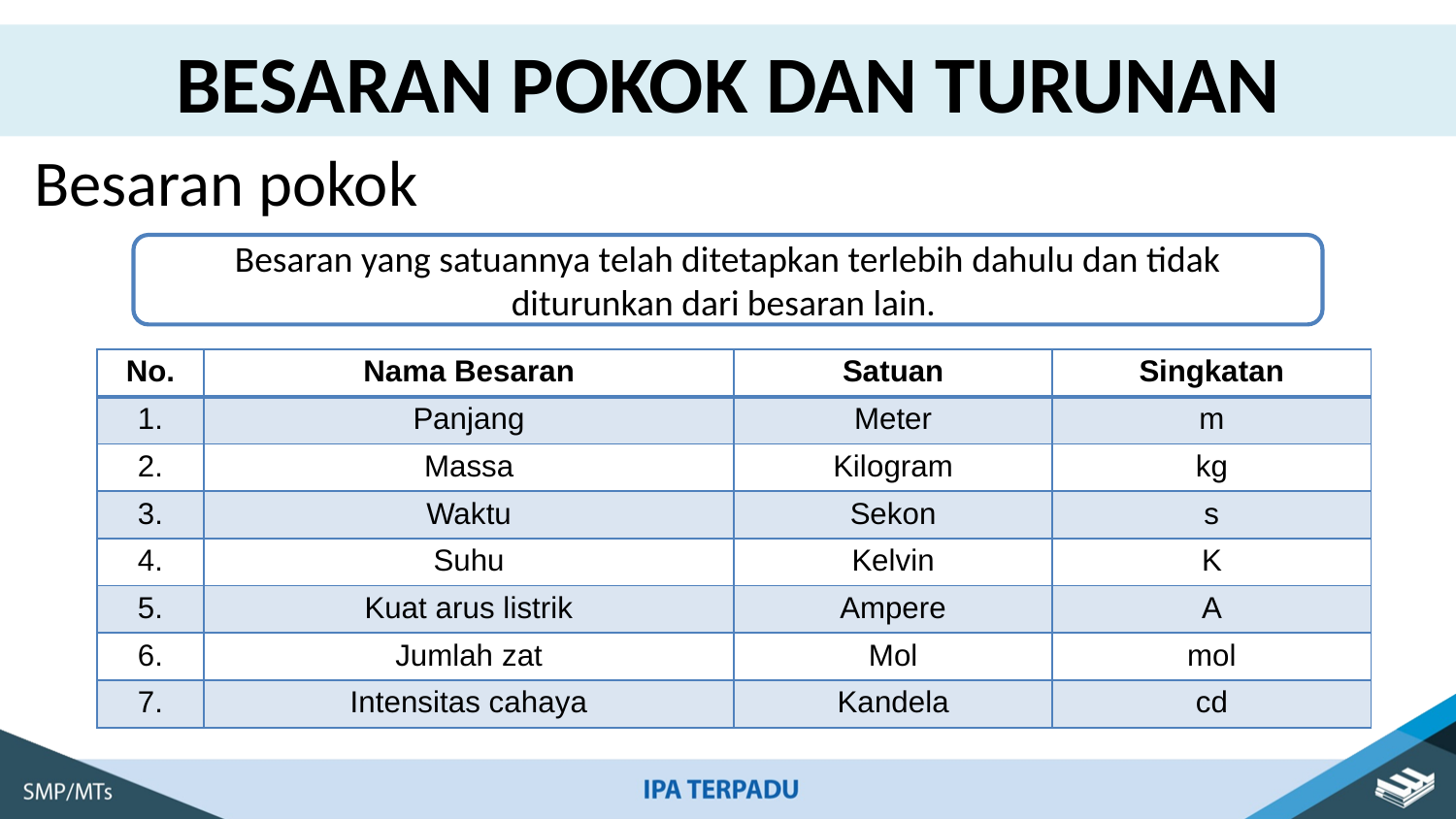

BESARAN POKOK DAN TURUNAN
Besaran pokok
Besaran yang satuannya telah ditetapkan terlebih dahulu dan tidak diturunkan dari besaran lain.
| No. | Nama Besaran | Satuan | Singkatan |
| --- | --- | --- | --- |
| 1. | Panjang | Meter | m |
| 2. | Massa | Kilogram | kg |
| 3. | Waktu | Sekon | s |
| 4. | Suhu | Kelvin | K |
| 5. | Kuat arus listrik | Ampere | A |
| 6. | Jumlah zat | Mol | mol |
| 7. | Intensitas cahaya | Kandela | cd |